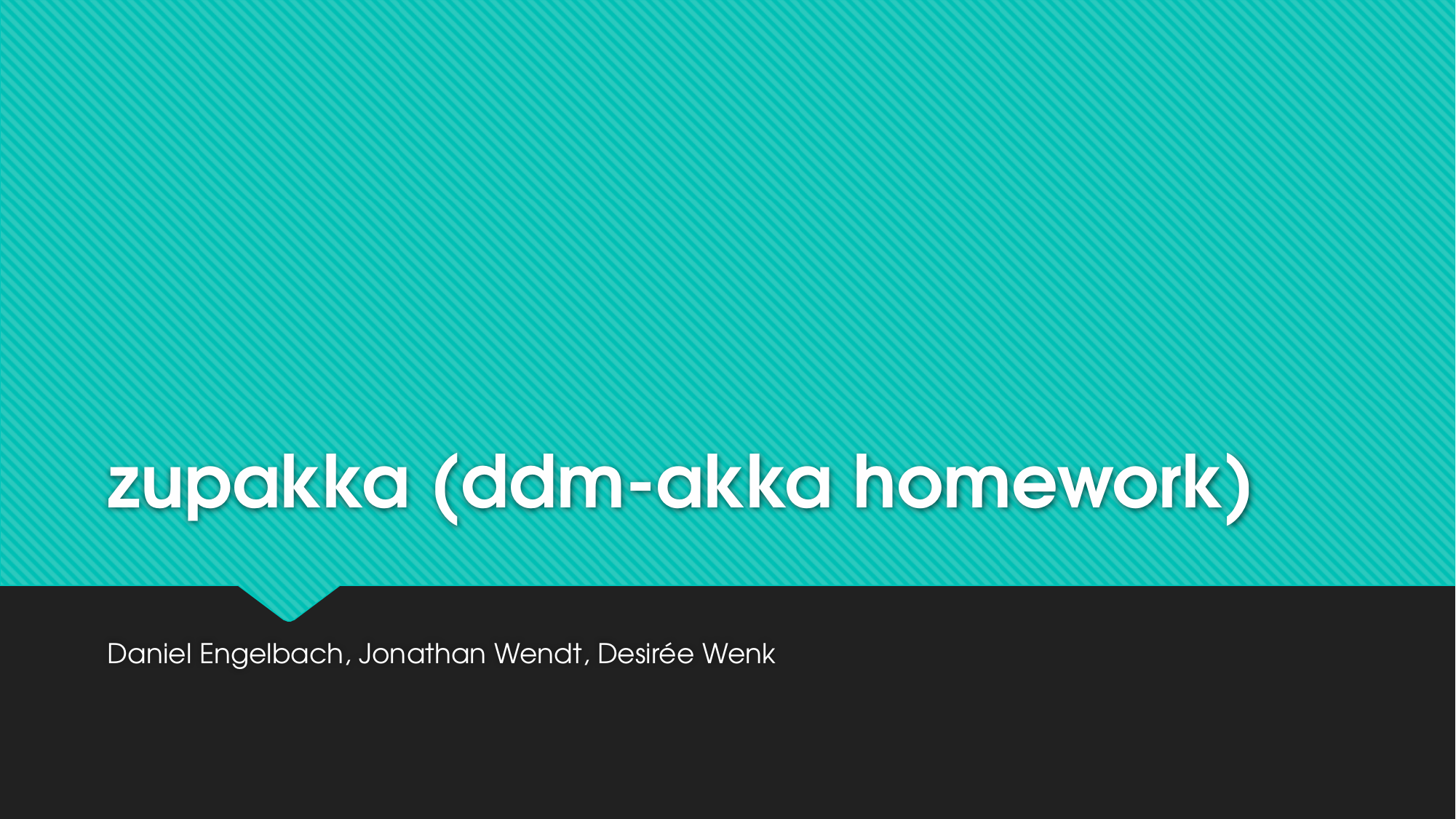

# zupakka (ddm-akka homework)
Daniel Engelbach, Jonathan Wendt, Desirée Wenk